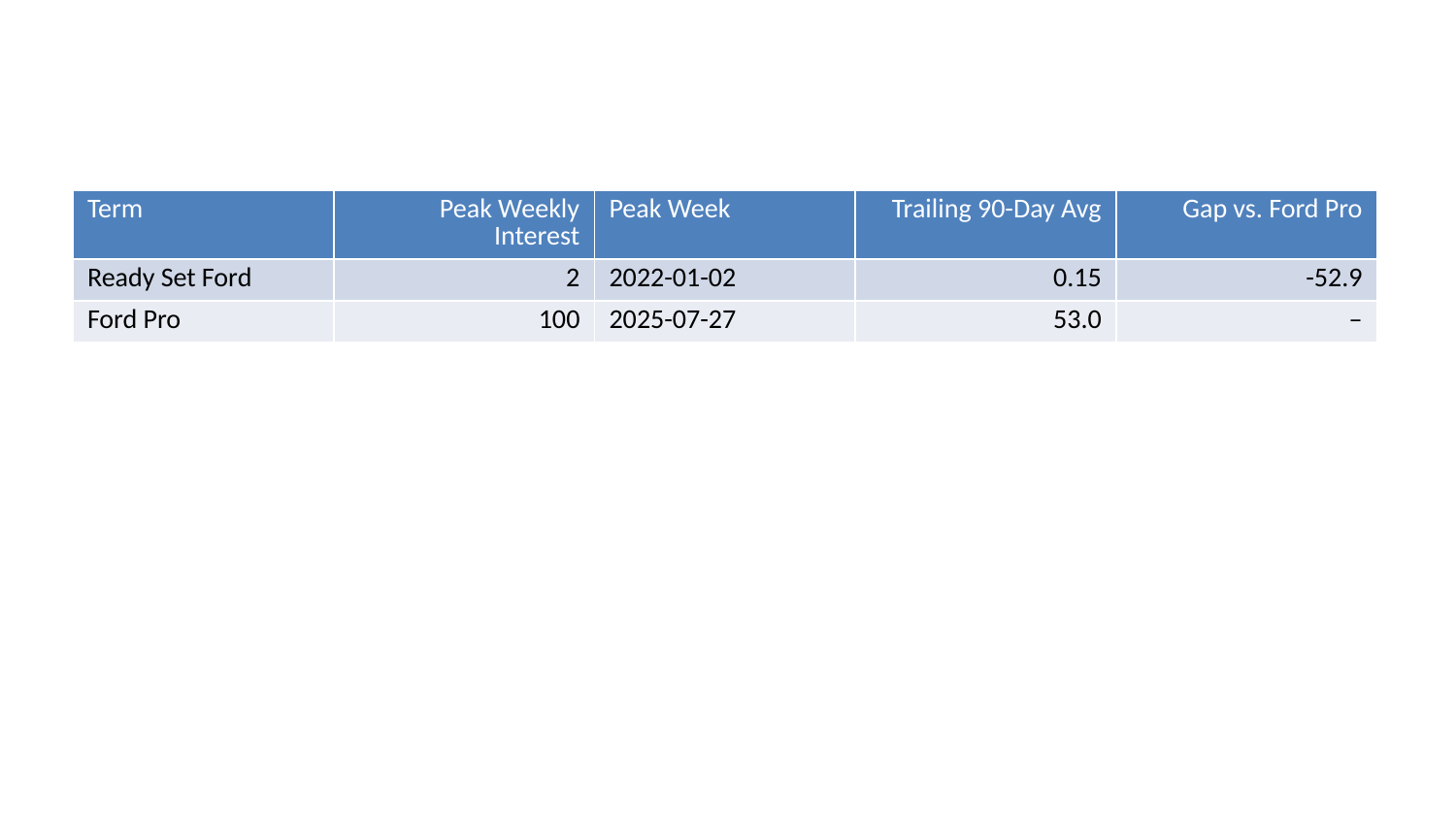

| Term | Peak Weekly Interest | Peak Week | Trailing 90-Day Avg | Gap vs. Ford Pro |
| --- | --- | --- | --- | --- |
| Ready Set Ford | 2 | 2022-01-02 | 0.15 | -52.9 |
| Ford Pro | 100 | 2025-07-27 | 53.0 | – |